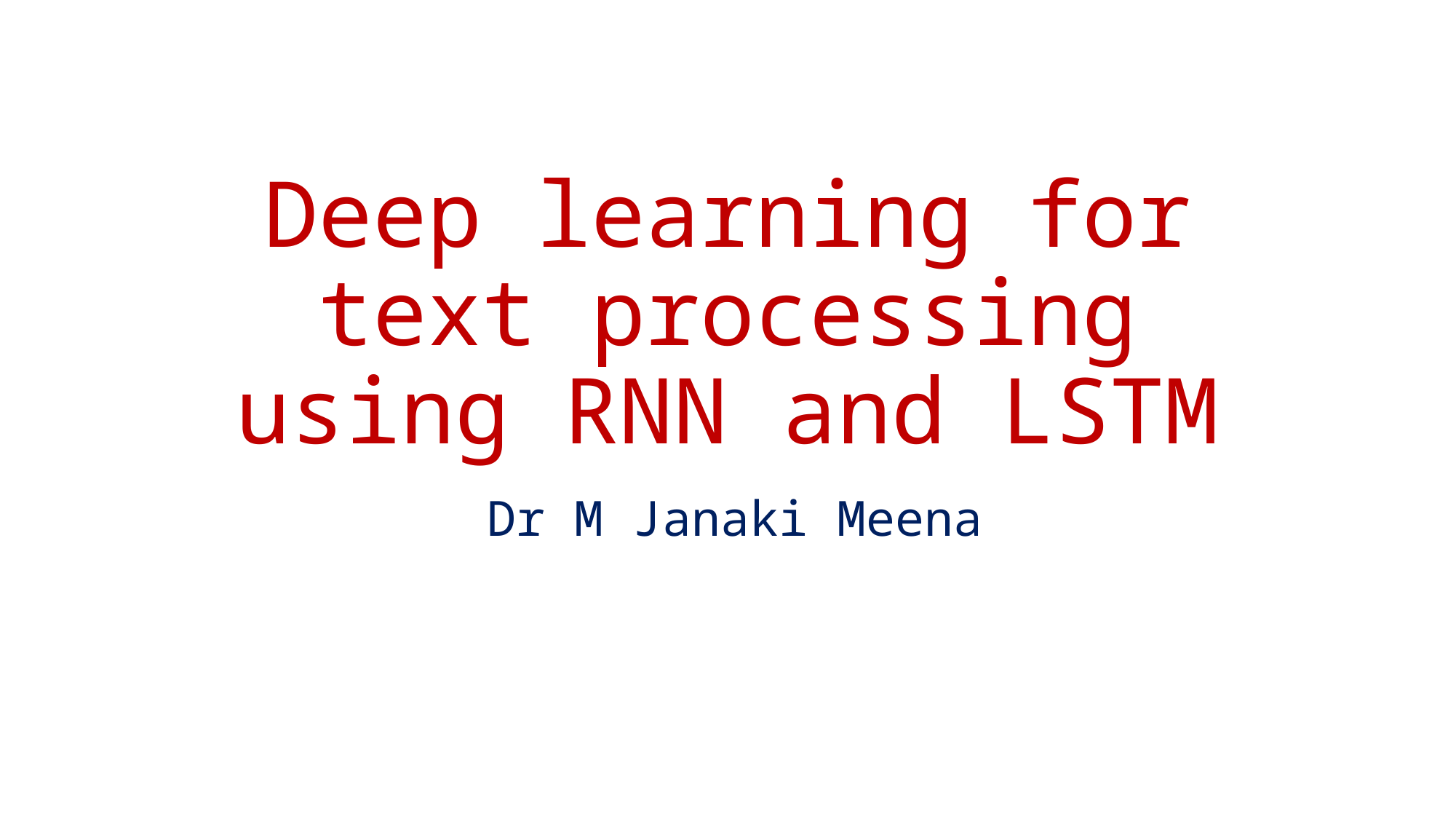

# Deep learning for text processing using RNN and LSTM
Dr M Janaki Meena